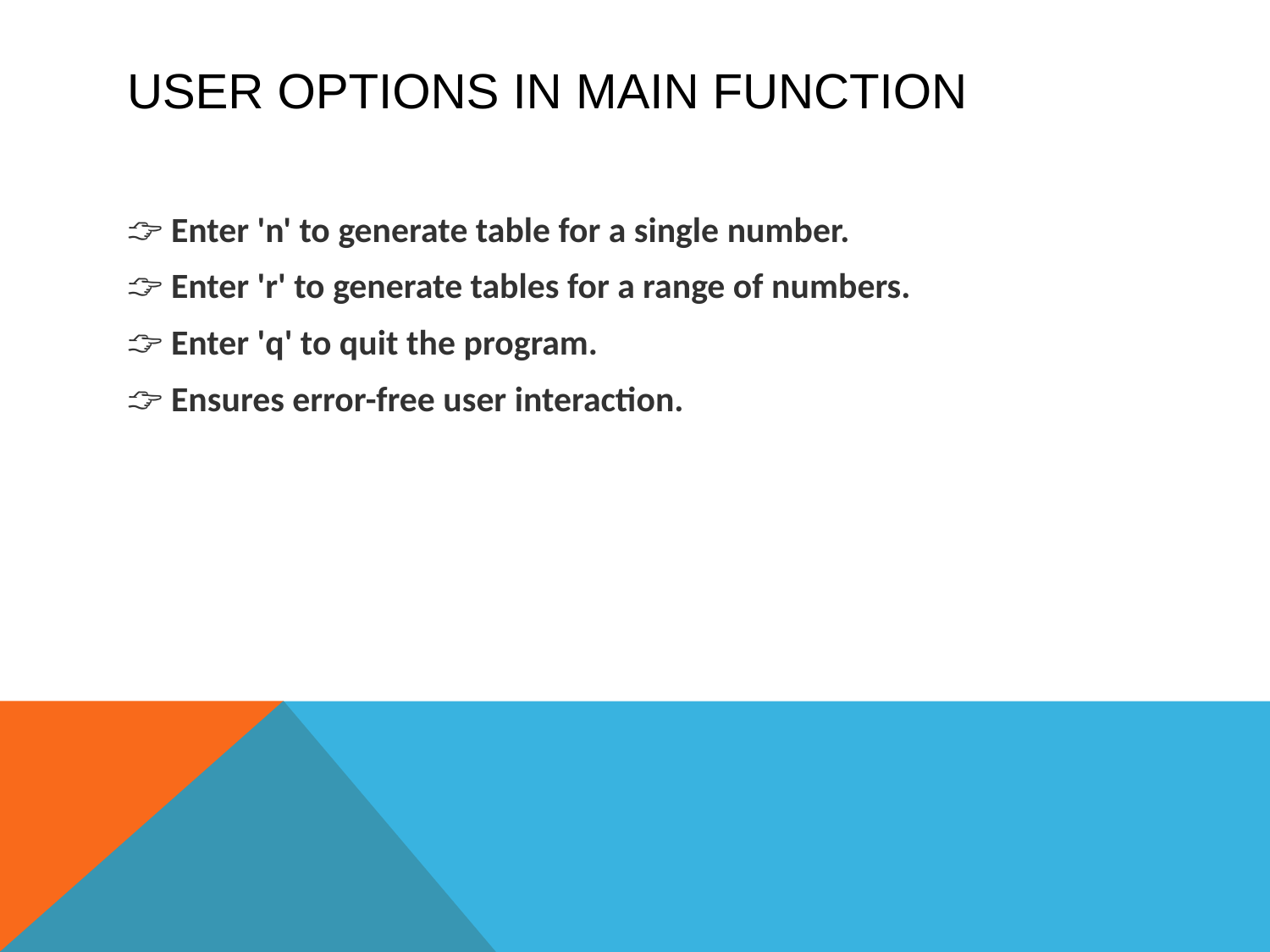

# User Options in Main Function

👉 Enter 'n' to generate table for a single number.
👉 Enter 'r' to generate tables for a range of numbers.
👉 Enter 'q' to quit the program.
👉 Ensures error-free user interaction.